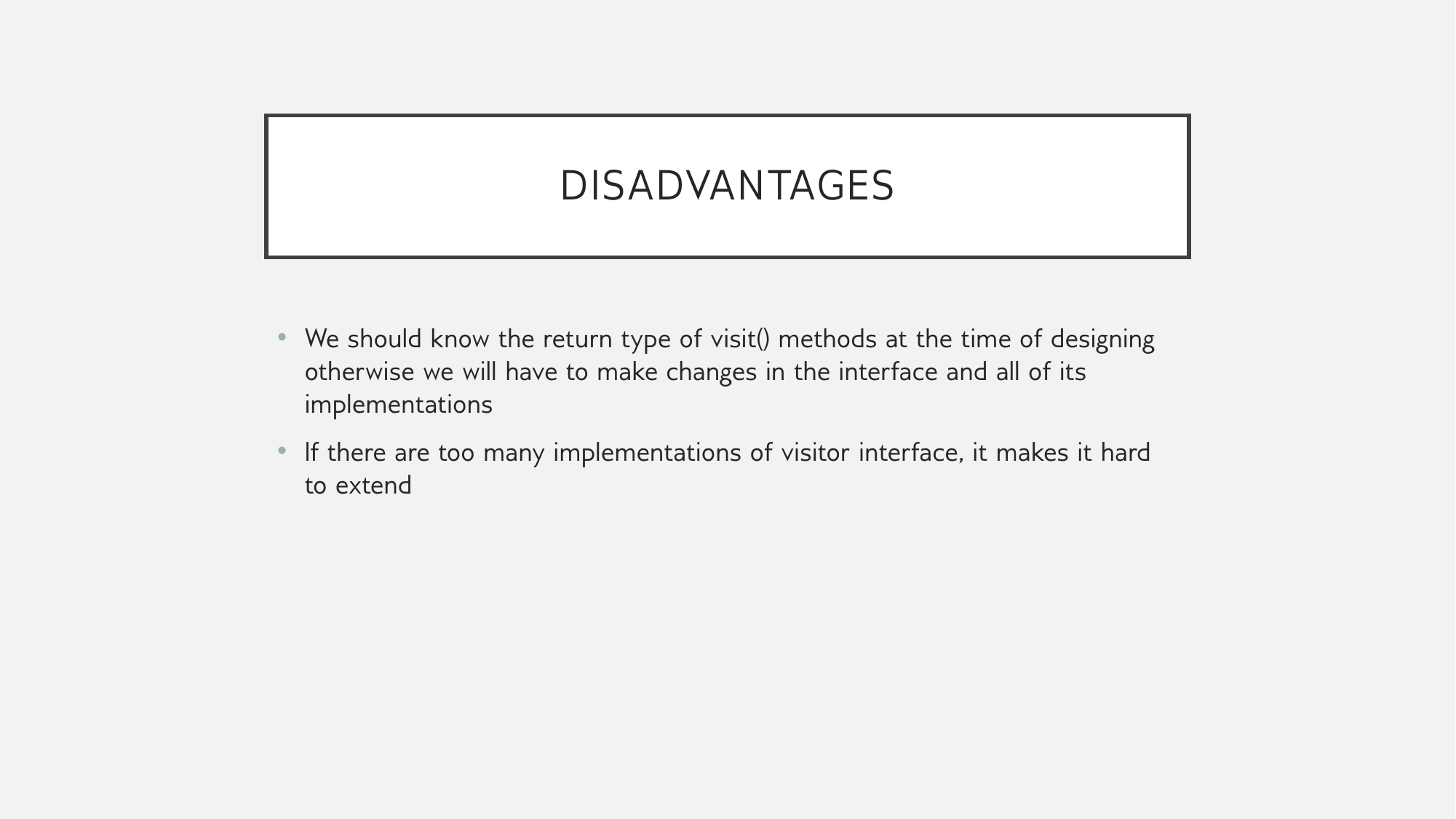

# Disadvantages
We should know the return type of visit() methods at the time of designing otherwise we will have to make changes in the interface and all of its implementations
If there are too many implementations of visitor interface, it makes it hard to extend